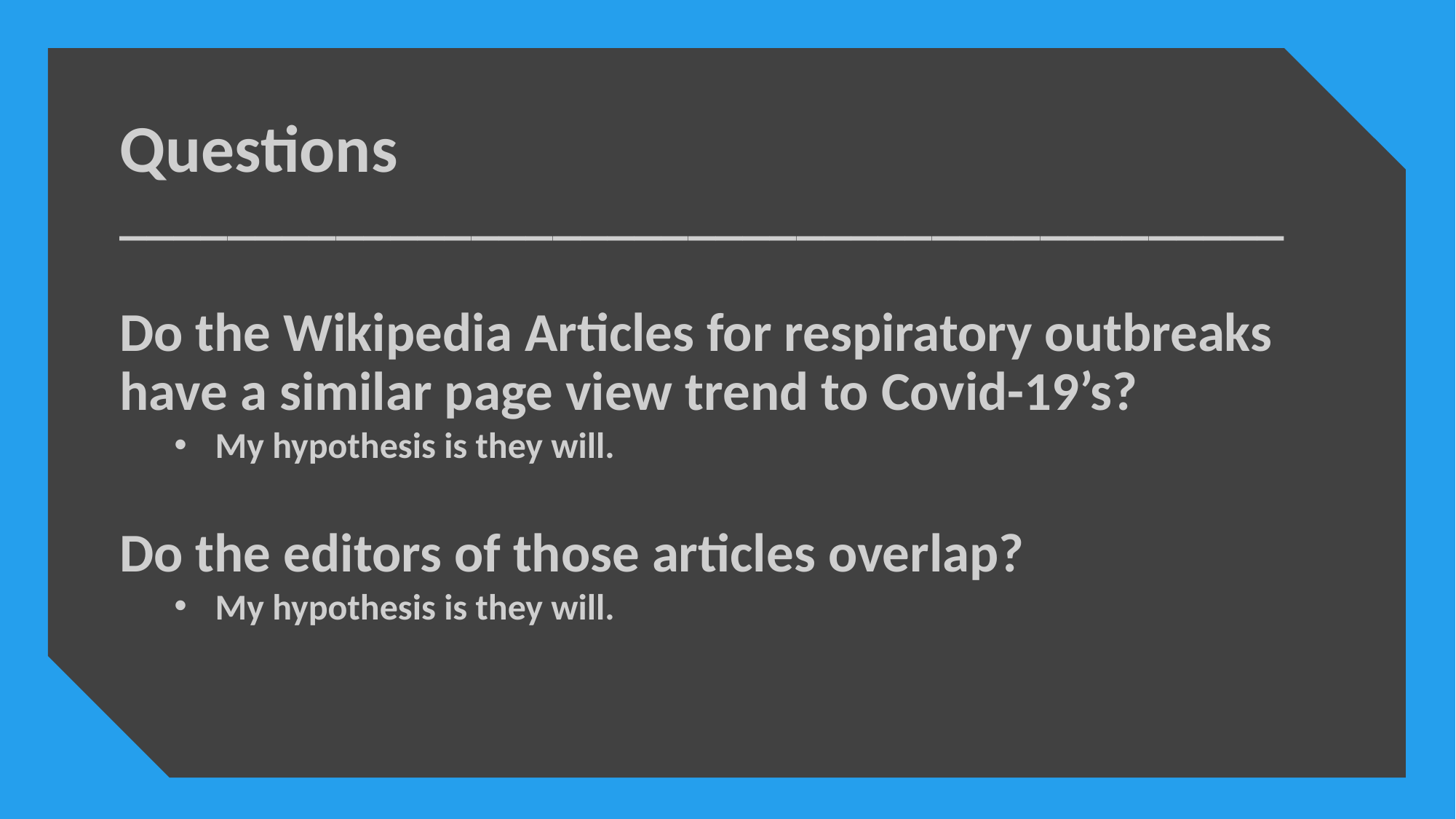

Questions
___________________________________________

Do the Wikipedia Articles for respiratory outbreaks have a similar page view trend to Covid-19’s?
My hypothesis is they will.

Do the editors of those articles overlap?
My hypothesis is they will.